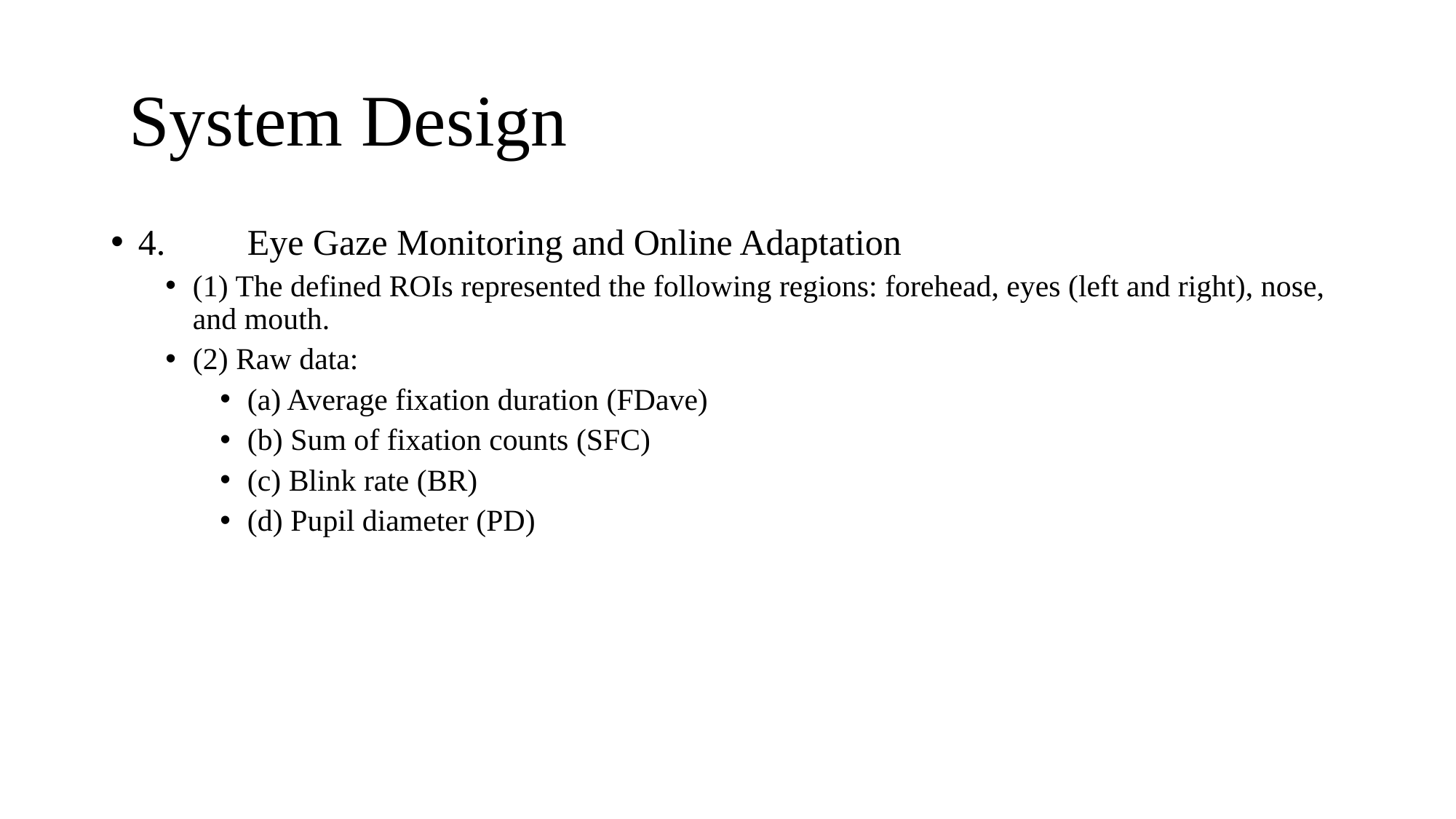

# System Design
4.	Eye Gaze Monitoring and Online Adaptation
(1) The defined ROIs represented the following regions: forehead, eyes (left and right), nose, and mouth.
(2) Raw data:
(a) Average fixation duration (FDave)
(b) Sum of fixation counts (SFC)
(c) Blink rate (BR)
(d) Pupil diameter (PD)